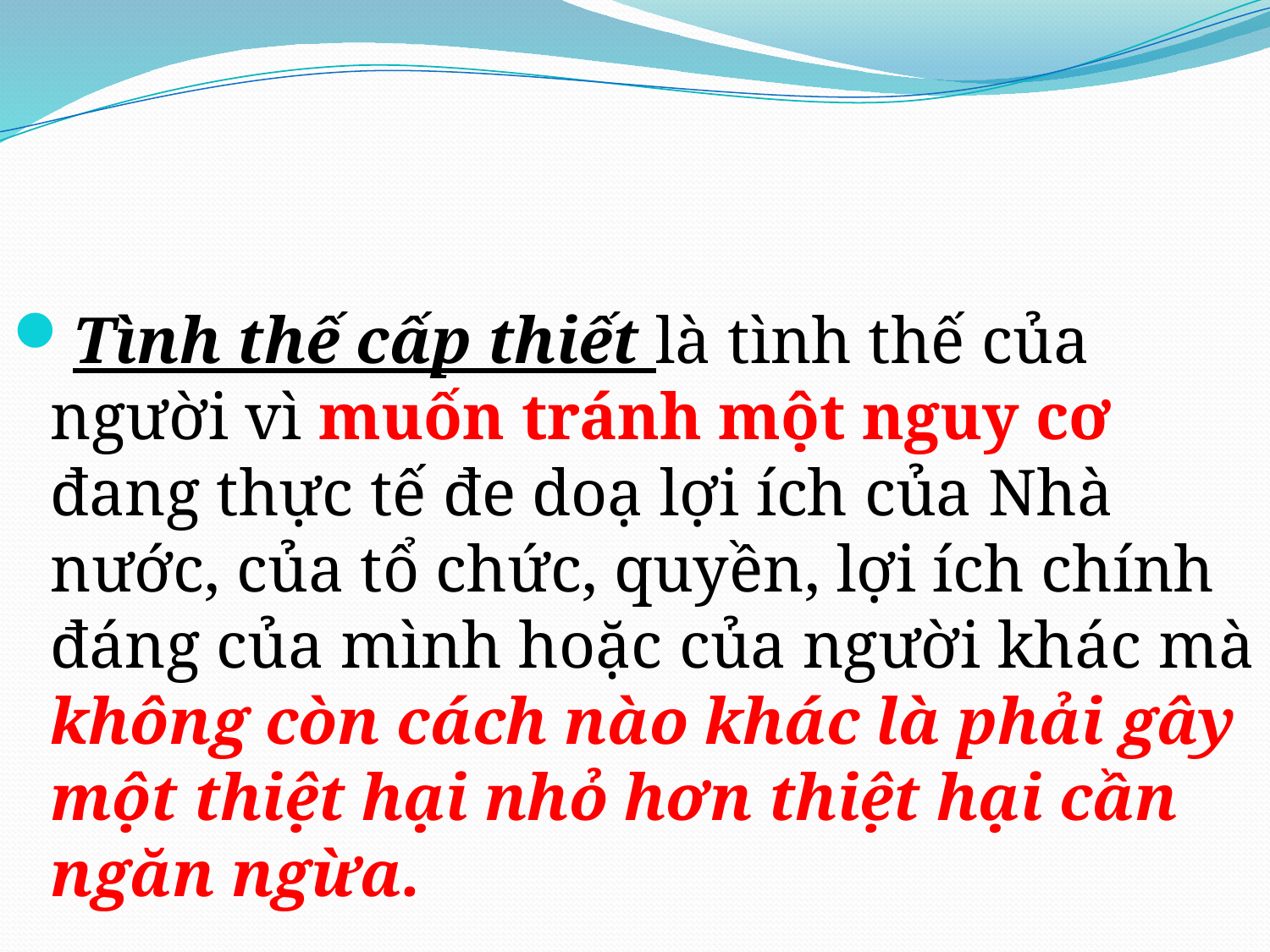

#

Tình thế cấp thiết là tình thế của người vì muốn tránh một nguy cơ đang thực tế đe doạ lợi ích của Nhà nước, của tổ chức, quyền, lợi ích chính đáng của mình hoặc của người khác mà không còn cách nào khác là phải gây một thiệt hại nhỏ hơn thiệt hại cần ngăn ngừa.